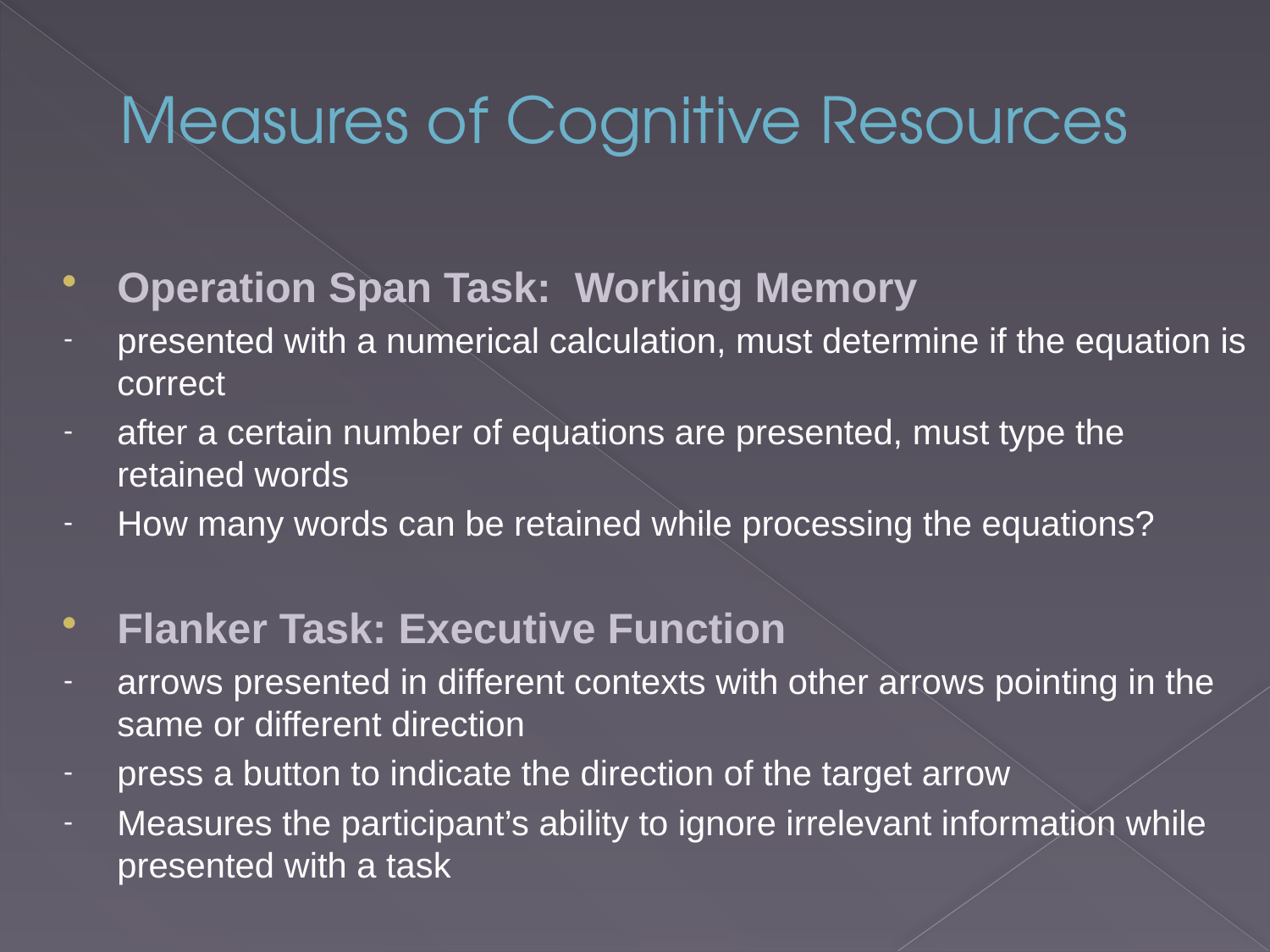

Measures of Cognitive Resources

Operation Span Task:  Working Memory
presented with a numerical calculation, must determine if the equation is correct
after a certain number of equations are presented, must type the retained words
How many words can be retained while processing the equations?

Flanker Task: Executive Function
arrows presented in different contexts with other arrows pointing in the same or different direction
press a button to indicate the direction of the target arrow
Measures the participant’s ability to ignore irrelevant information while presented with a task